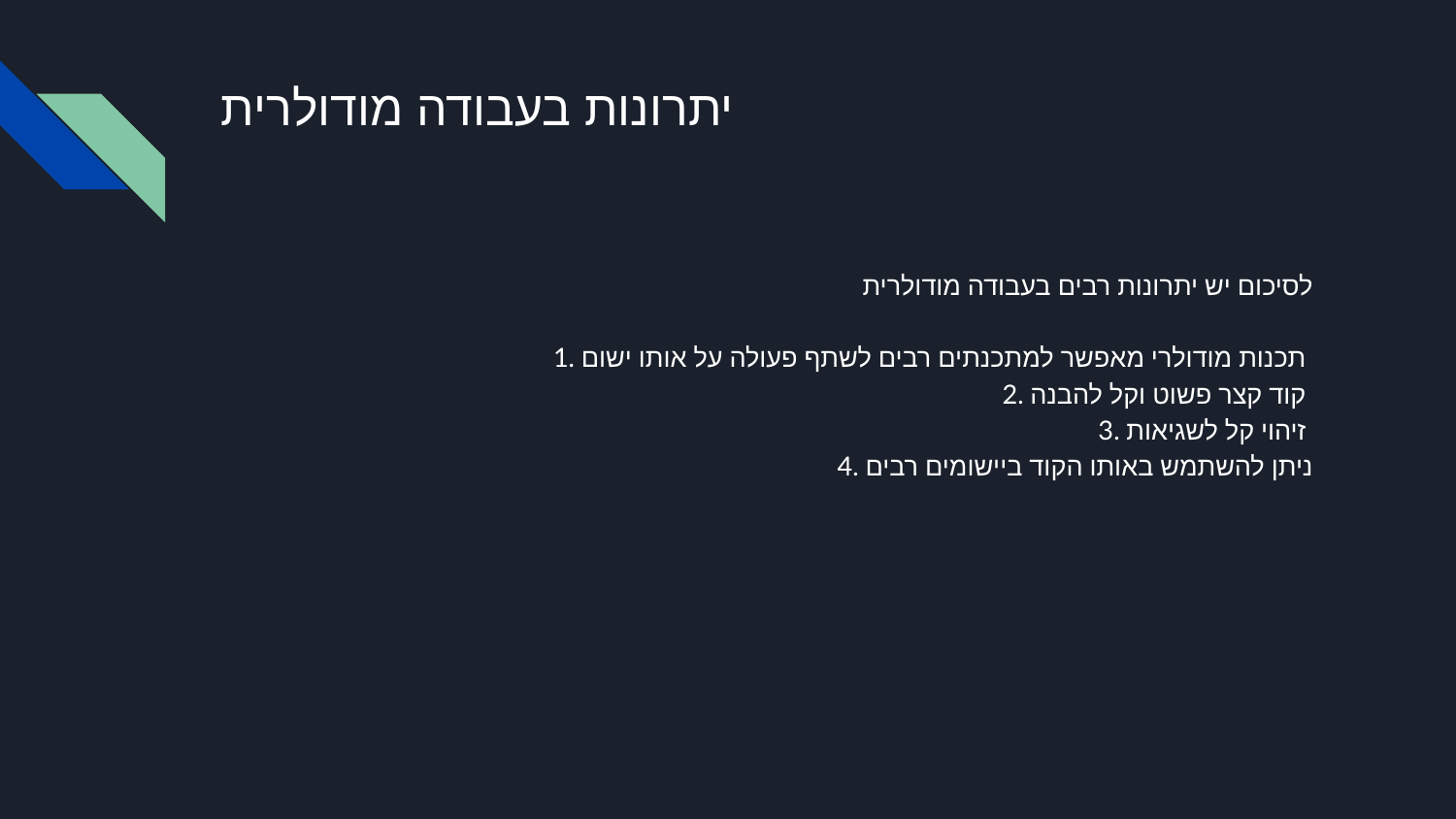

# יתרונות בעבודה מודולרית
לסיכום יש יתרונות רבים בעבודה מודולרית

1. תכנות מודולרי מאפשר למתכנתים רבים לשתף פעולה על אותו ישום
2. קוד קצר פשוט וקל להבנה
3. זיהוי קל לשגיאות
4. ניתן להשתמש באותו הקוד ביישומים רבים